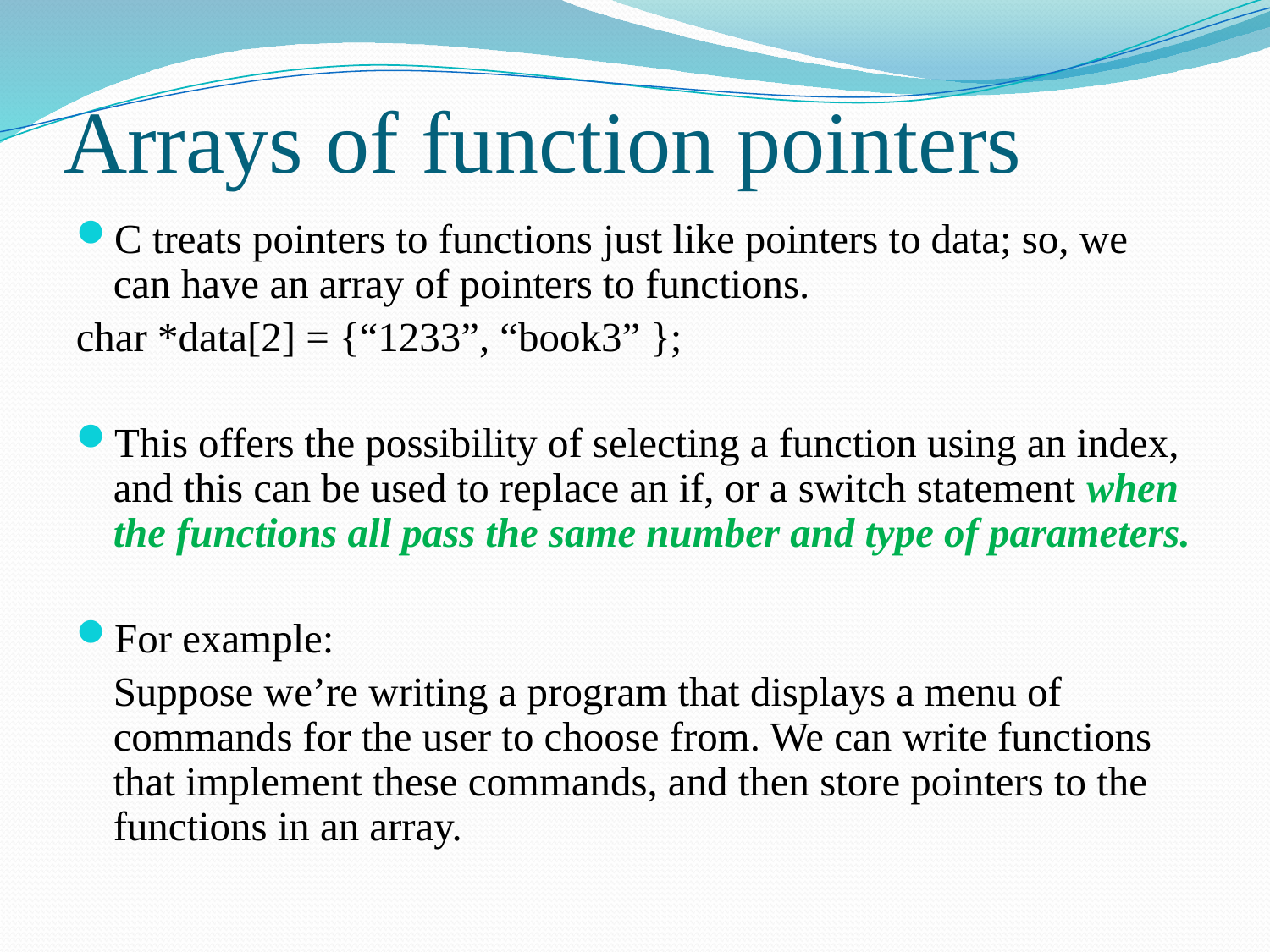

# Arrays of function pointers
C treats pointers to functions just like pointers to data; so, we can have an array of pointers to functions.
char *data[2] = {“1233”, “book3” };

This offers the possibility of selecting a function using an index, and this can be used to replace an if, or a switch statement when the functions all pass the same number and type of parameters.

For example:
	Suppose we’re writing a program that displays a menu of commands for the user to choose from. We can write functions that implement these commands, and then store pointers to the functions in an array.